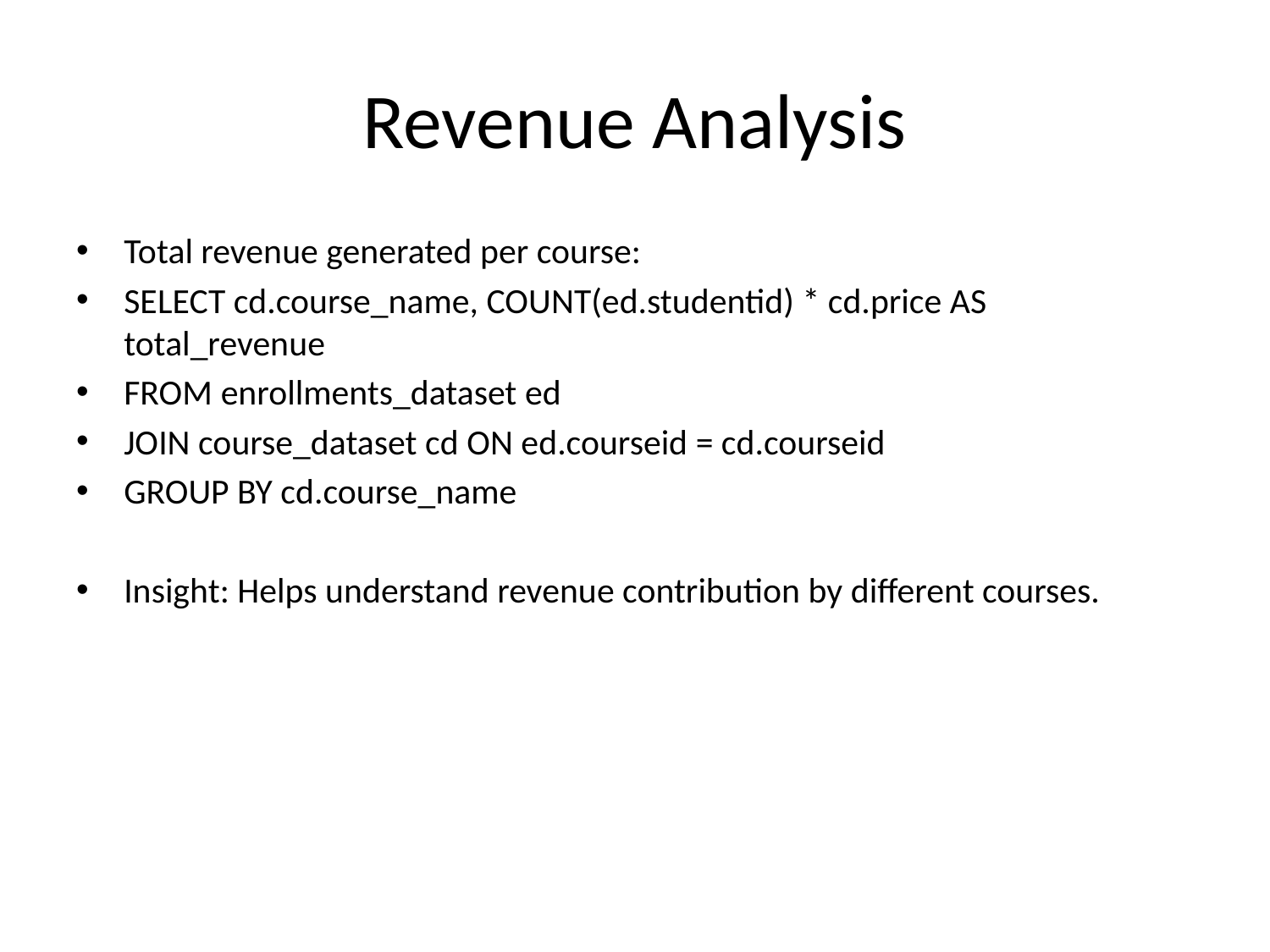

# Revenue Analysis
Total revenue generated per course:
SELECT cd.course_name, COUNT(ed.studentid) * cd.price AS total_revenue
FROM enrollments_dataset ed
JOIN course_dataset cd ON ed.courseid = cd.courseid
GROUP BY cd.course_name

Insight: Helps understand revenue contribution by different courses.